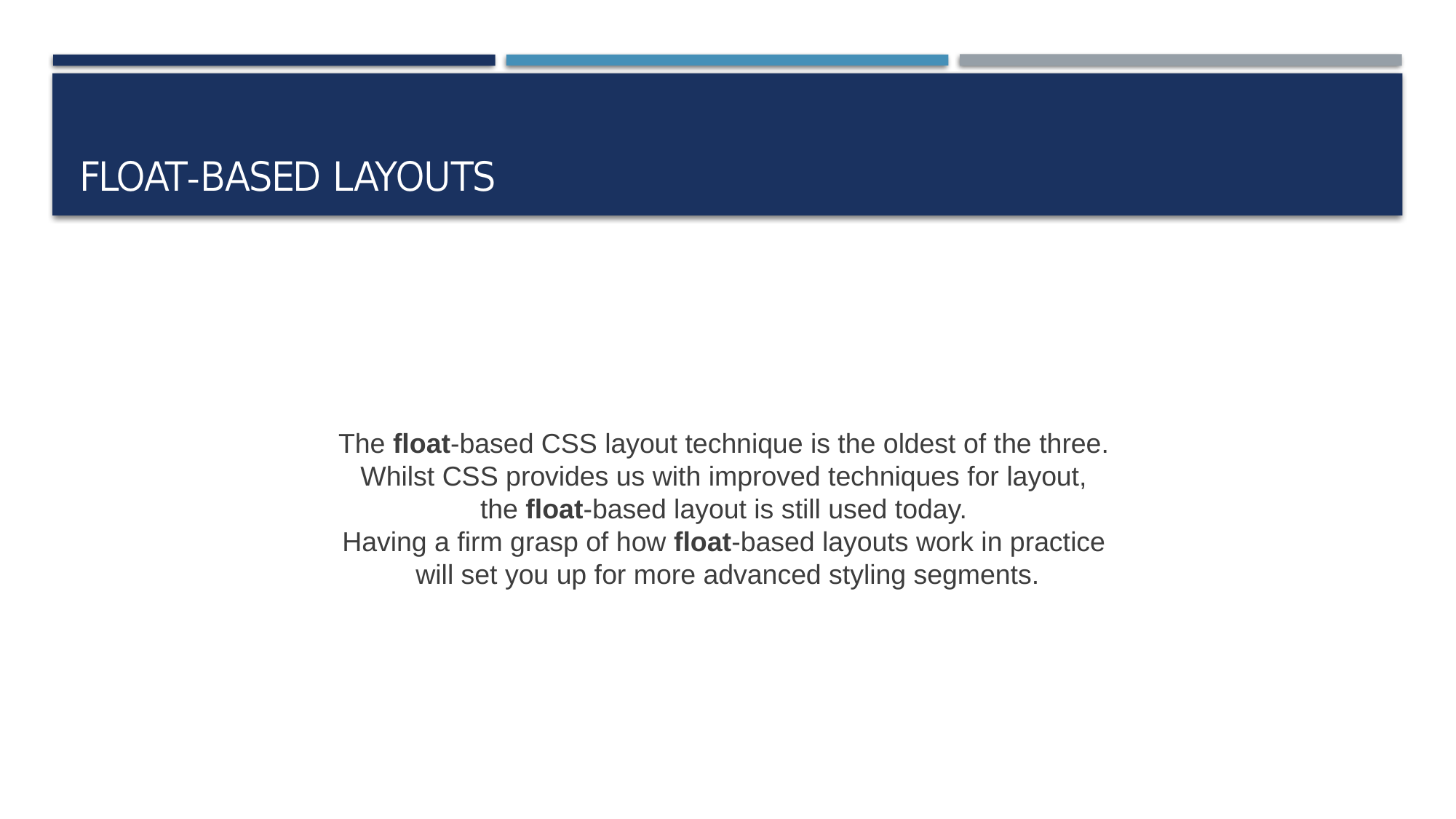

# Float-Based Layouts
The float-based CSS layout technique is the oldest of the three.
Whilst CSS provides us with improved techniques for layout,
the float-based layout is still used today.
Having a firm grasp of how float-based layouts work in practice
will set you up for more advanced styling segments.